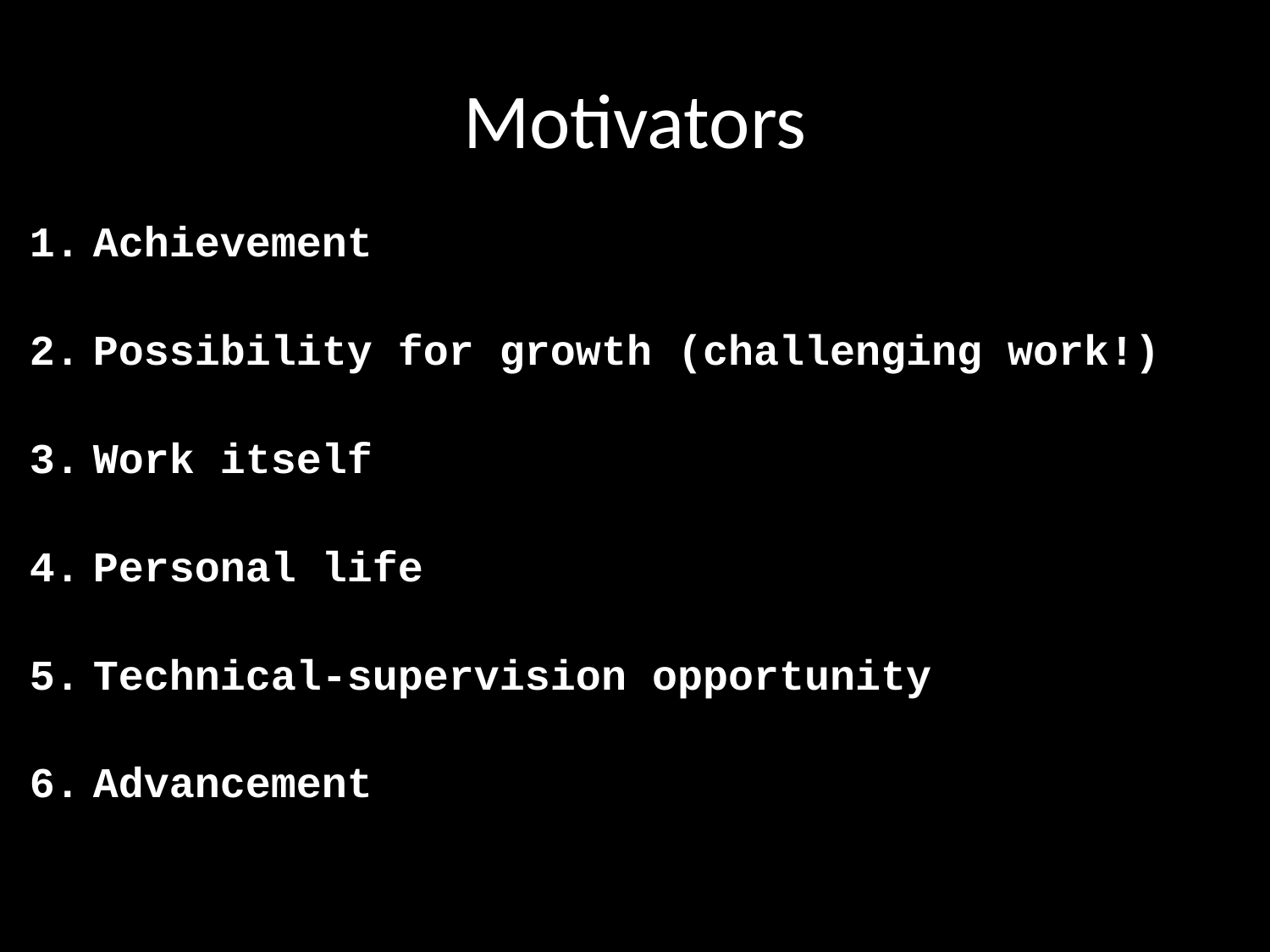

# Motivators
Achievement

Possibility for growth (challenging work!)

Work itself

Personal life

Technical-supervision opportunity

Advancement